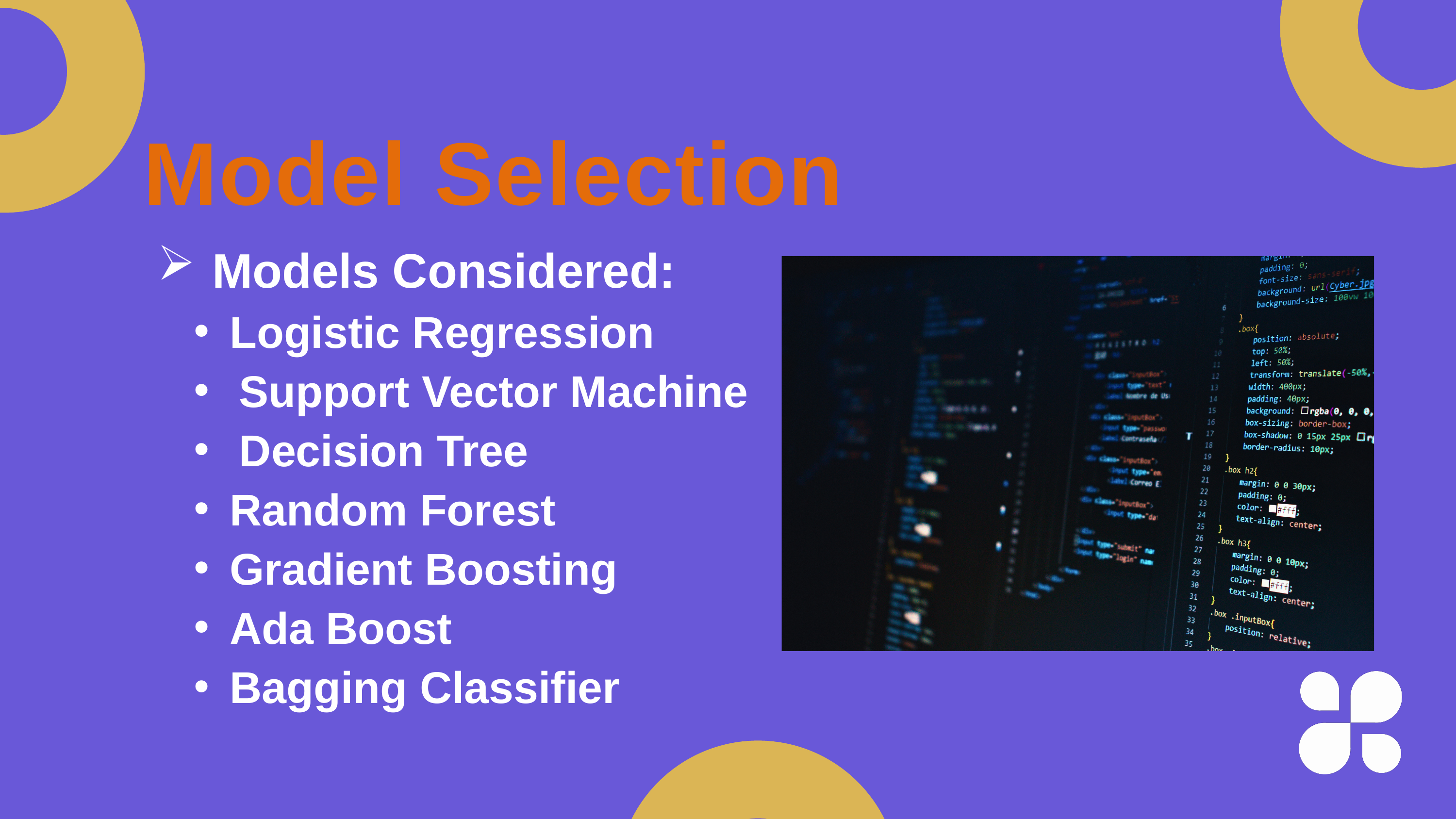

Model Selection
Models Considered:
Logistic Regression
Support Vector Machine
Decision Tree
Random Forest
Gradient Boosting
Ada Boost
Bagging Classifier